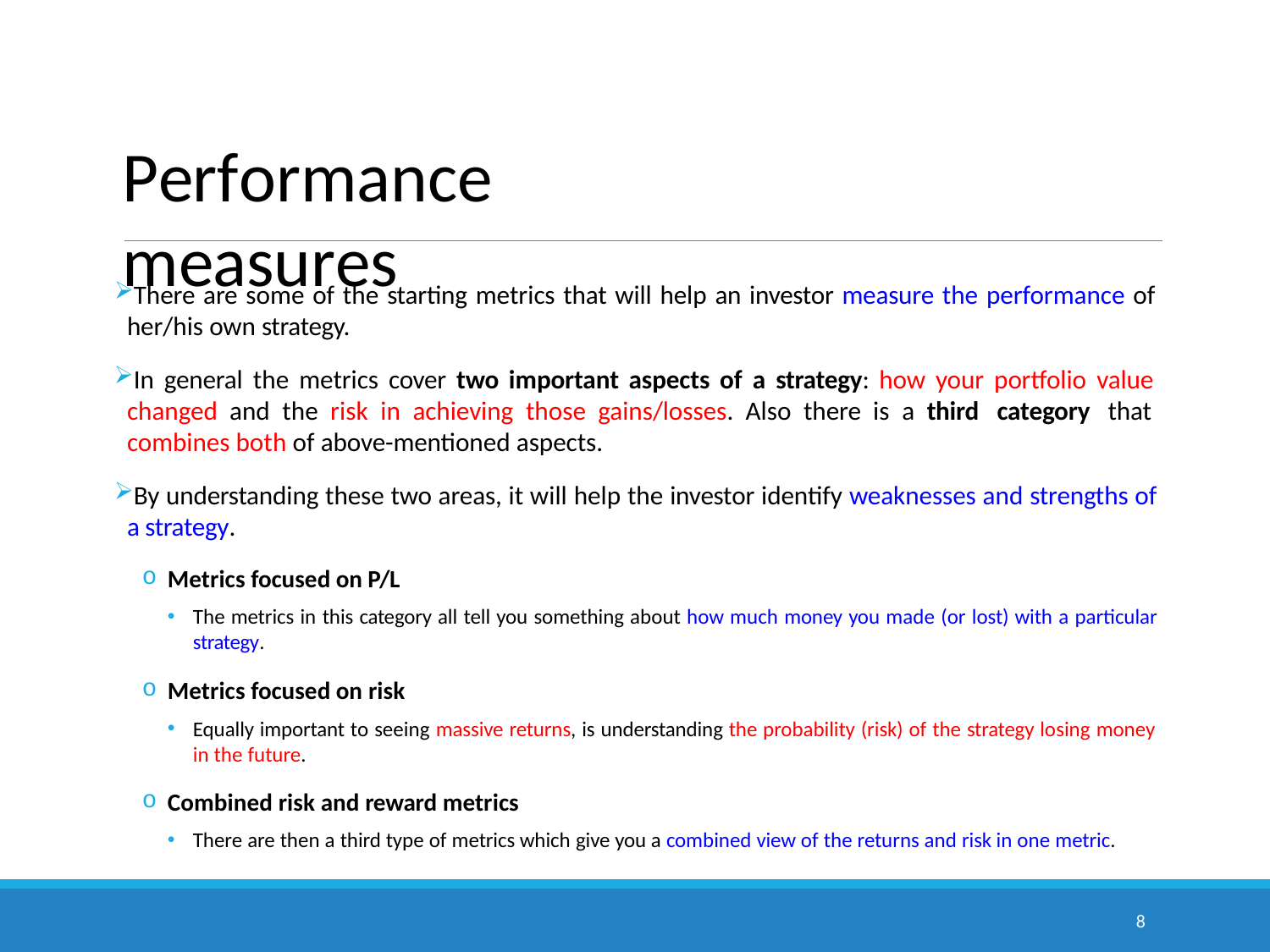

# Performance measures
There are some of the starting metrics that will help an investor measure the performance of  her/his own strategy.
In general the metrics cover two important aspects of a strategy: how your portfolio value  changed and the risk in achieving those gains/losses. Also there is a third category that  combines both of above-mentioned aspects.
By understanding these two areas, it will help the investor identify weaknesses and strengths of  a strategy.
Metrics focused on P/L
The metrics in this category all tell you something about how much money you made (or lost) with a particular  strategy.

Metrics focused on risk
Equally important to seeing massive returns, is understanding the probability (risk) of the strategy losing money  in the future.

Combined risk and reward metrics
There are then a third type of metrics which give you a combined view of the returns and risk in one metric.
8